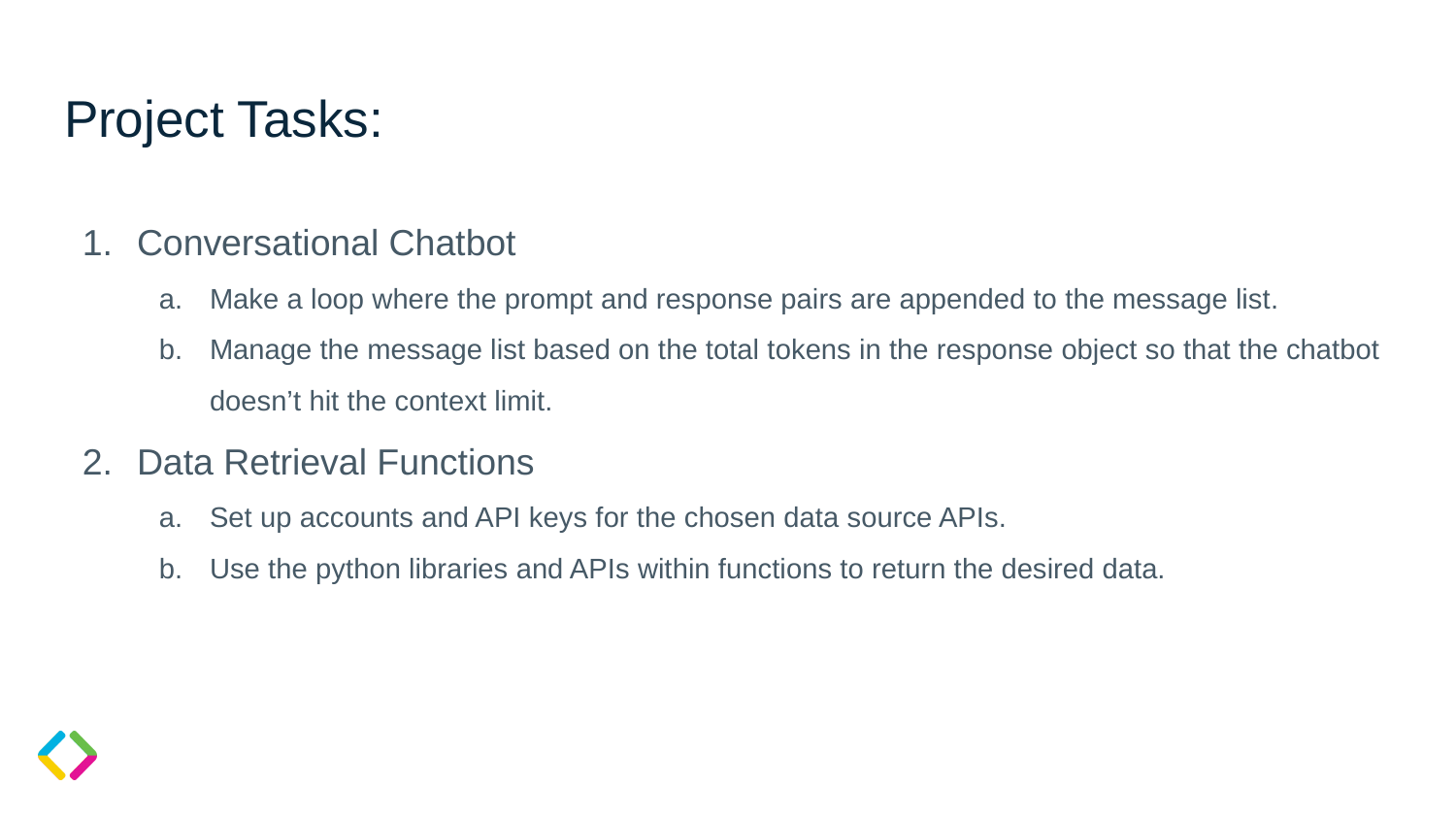

# Project Tasks:
Conversational Chatbot
Make a loop where the prompt and response pairs are appended to the message list.
Manage the message list based on the total tokens in the response object so that the chatbot doesn’t hit the context limit.
Data Retrieval Functions
Set up accounts and API keys for the chosen data source APIs.
Use the python libraries and APIs within functions to return the desired data.